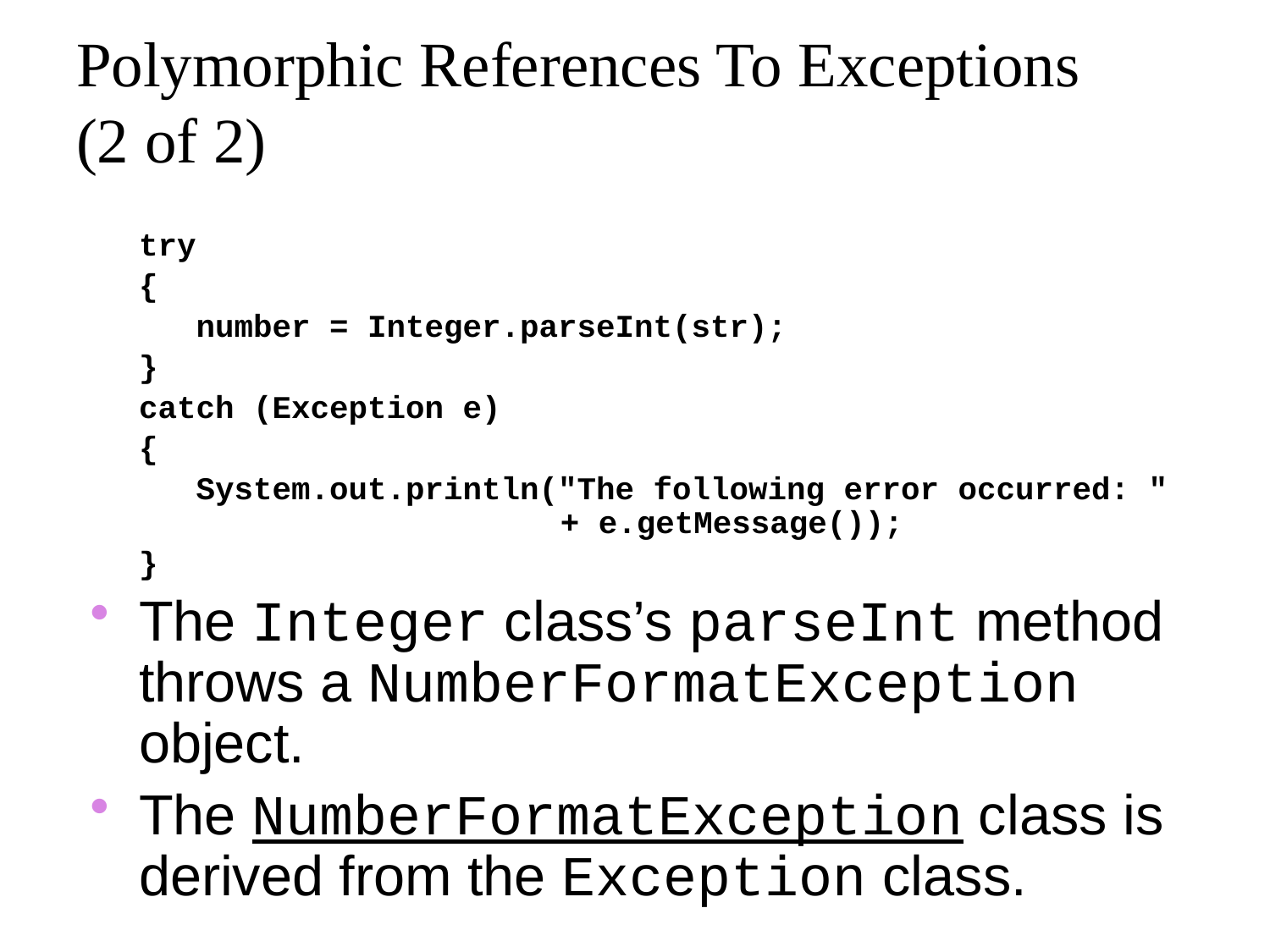

# Polymorphic References To Exceptions (2 of 2)
try
{
   number = Integer.parseInt(str);
}
catch (Exception e)
{
   System.out.println("The following error occurred: "
                    + e.getMessage());
}
The Integer class’s parseInt method throws a NumberFormatException object.
The NumberFormatException class is derived from the Exception class.